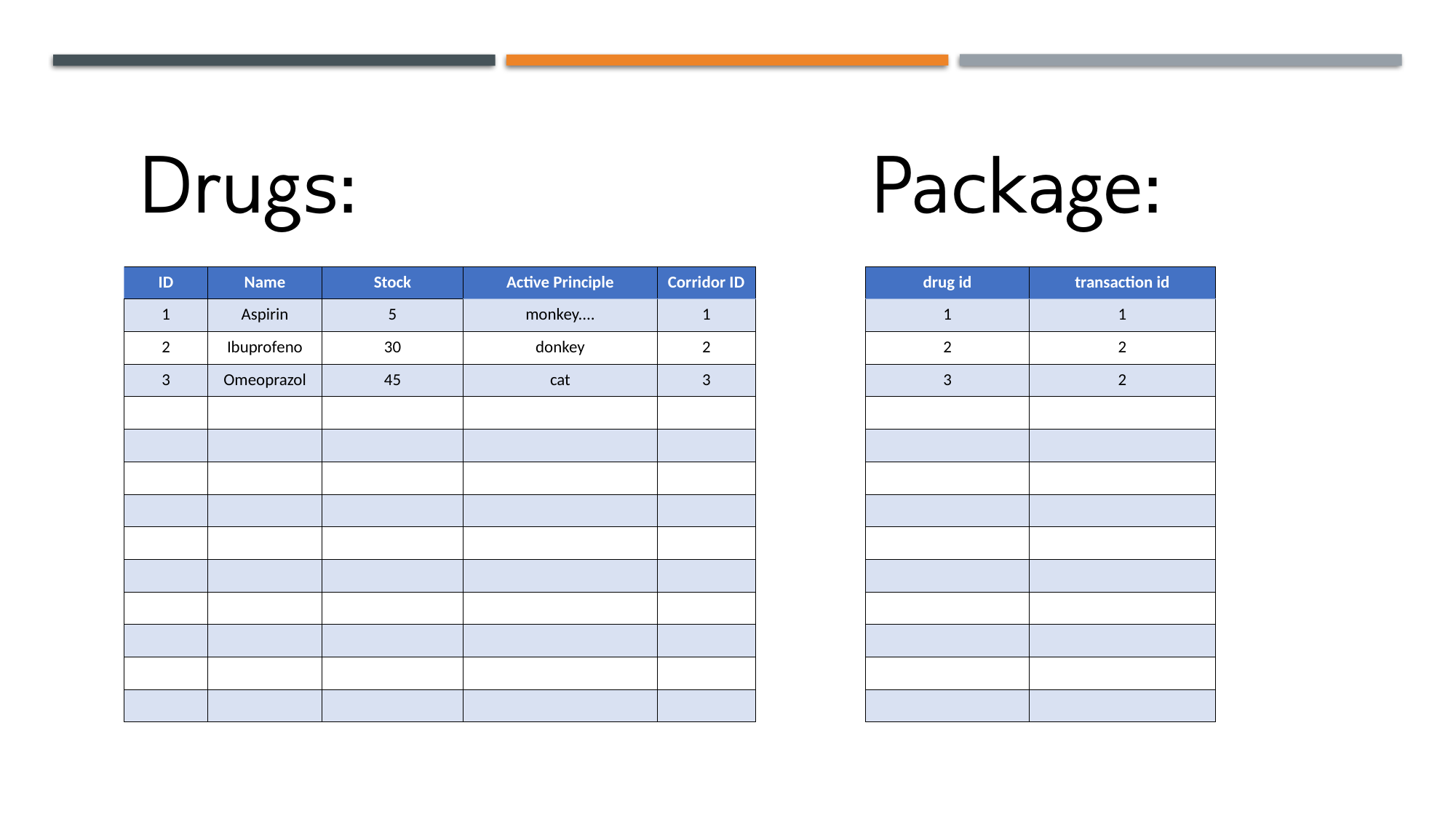

Drugs:
Package:
| ID | Name | Stock | Active Principle | Corridor ID |
| --- | --- | --- | --- | --- |
| 1 | Aspirin | 5 | monkey.... | 1 |
| 2 | Ibuprofeno | 30 | donkey | 2 |
| 3 | Omeoprazol | 45 | cat | 3 |
|  |  |  |  |  |
|  |  |  |  |  |
|  |  |  |  |  |
|  |  |  |  |  |
|  |  |  |  |  |
|  |  |  |  |  |
|  |  |  |  |  |
|  |  |  |  |  |
|  |  |  |  |  |
|  |  |  |  |  |
| drug id | transaction id |
| --- | --- |
| 1 | 1 |
| 2 | 2 |
| 3 | 2 |
|  |  |
|  |  |
|  |  |
|  |  |
|  |  |
|  |  |
|  |  |
|  |  |
|  |  |
|  |  |